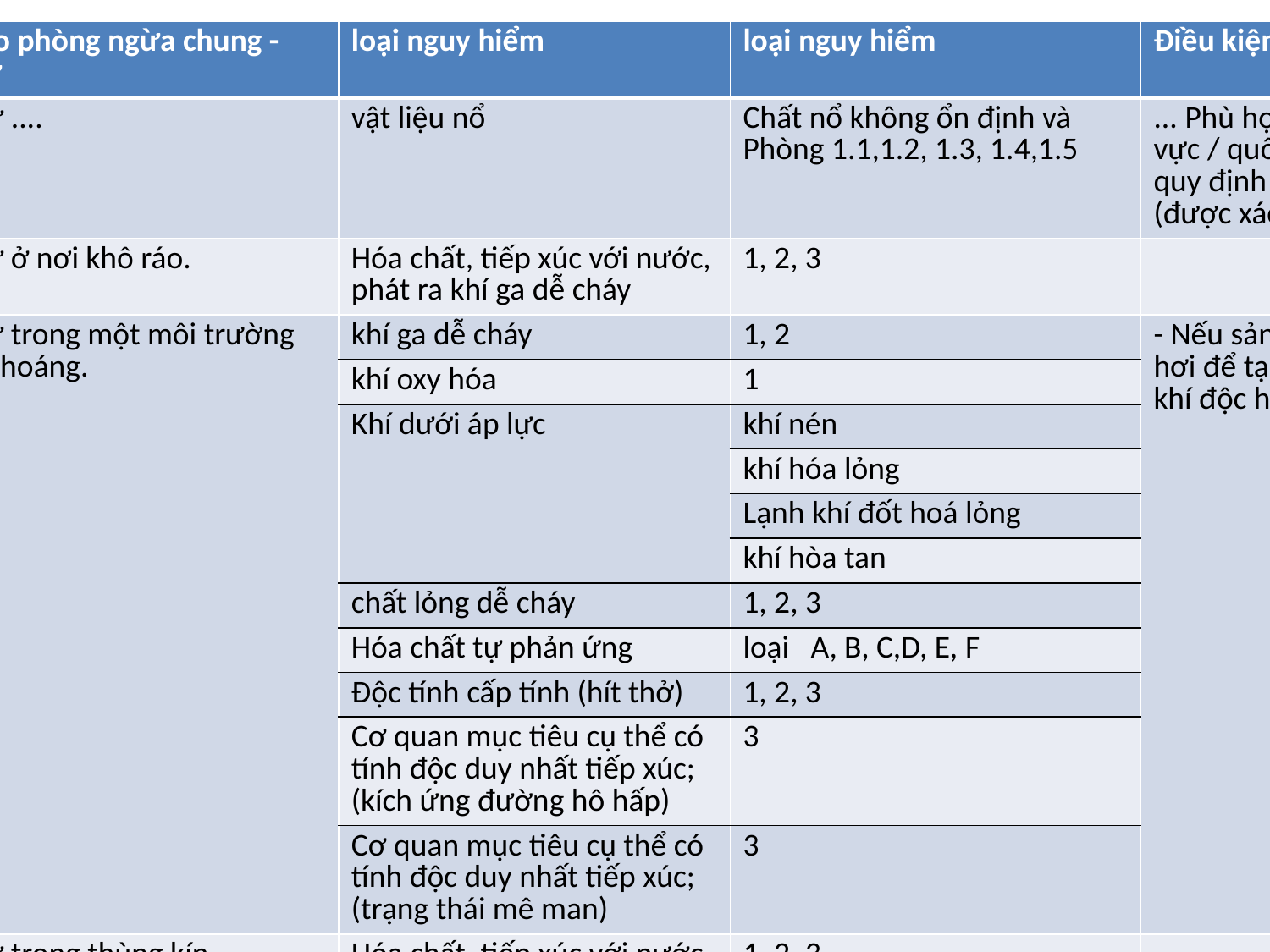

| P - Mã | Báo cáo phòng ngừa chung - lưu trữ | loại nguy hiểm | loại nguy hiểm | Điều kiện sử dụng |
| --- | --- | --- | --- | --- |
| P401 | Lưu trữ .... | vật liệu nổ | Chất nổ không ổn định và Phòng 1.1,1.2, 1.3, 1.4,1.5 | ... Phù hợp với / khu vực / quốc gia / quốc tế quy định địa phương (được xác định). |
| P402 | Lưu trữ ở nơi khô ráo. | Hóa chất, tiếp xúc với nước, phát ra khí ga dễ cháy | 1, 2, 3 |  |
| P403 | Lưu trữ trong một môi trường thông thoáng. | khí ga dễ cháy | 1, 2 | - Nếu sản phẩm là dễ bay hơi để tạo ra bầu không khí độc hại. |
|  |  | khí oxy hóa | 1 |  |
|  |  | Khí dưới áp lực | khí nén |  |
|  |  |  | khí hóa lỏng |  |
|  |  |  | Lạnh khí đốt hoá lỏng |  |
|  |  |  | khí hòa tan |  |
|  |  | chất lỏng dễ cháy | 1, 2, 3 |  |
|  |  | Hóa chất tự phản ứng | loại A, B, C,D, E, F |  |
|  |  | Độc tính cấp tính (hít thở) | 1, 2, 3 |  |
|  |  | Cơ quan mục tiêu cụ thể có tính độc duy nhất tiếp xúc; (kích ứng đường hô hấp) | 3 |  |
|  |  | Cơ quan mục tiêu cụ thể có tính độc duy nhất tiếp xúc; (trạng thái mê man) | 3 |  |
| P404 | Lưu trữ trong thùng kín. | Hóa chất, tiếp xúc với nước, phát ra khí ga dễ cháy | 1, 2, 3 |  |
| P405 | Cửa hàng bị nhốt. | Độc tính cấp tính (bằng miệng) | 1, 2, 3 |  |
|  |  | Độc tính cấp tính (da) | 1, 2, 3 |  |
|  |  | Độc tính cấp tính (hít thở) | 1, 2, 3 |  |
|  |  | Kích thích sự ăn mòn da / da | 1A, 1B, 1C |  |
|  |  | Đột biến tế bào mầm | 1A, 1B, 2 |  |
|  |  | gây ung thư | 1A, 1B, 2 |  |
|  |  | độc tính sinh sản | 1A, 1B, 2 |  |
|  |  | Độc tính cơ quan đích cụ thể - tiếp xúc duy nhất | 1, 2 |  |
|  |  | Cơ quan mục tiêu cụ thể có tính độc duy nhất tiếp xúc; (kích ứng đường hô hấp) | 3 |  |
|  |  | Cơ quan mục tiêu cụ thể có tính độc duy nhất tiếp xúc; (trạng thái mê man) | 3 |  |
|  |  | khát vọng nguy hiểm | 1 |  |
| P406 | Lưu trữ trong ăn mòn kháng / ... container với một lớp lót bên trong kháng. | Ăn mòn kim loại | 1 | ... Hãng sản xuất / nhà cung cấp để xác định vật liệu tương thích khác. |
| P407 | Duy trì khoảng cách không khí giữa đống / pallet. | Hóa chất tự sưởi ấm | 1, 2 |  |
| P410 | Bảo vệ từ ánh sáng mặt trời. | sol khí dễ cháy | 1, 2 |  |
|  |  | Khí dưới áp lực | khí nén khí hóa lỏng khí hòa tan |  |
|  |  | Hóa chất tự sưởi ấm | 1, 2 |  |
|  |  | peroxit hữu cơ | loại A, B, C, D, E, F |  |
| P411 | Bảo quản ở nhiệt độ không quá ... o C / ... o F. | Hóa chất tự phản ứng | loại A, B, C, D, E, F | ... Hãng sản xuất / nhà cung cấp để xác định nhiệt độ |
|  |  | peroxit hữu cơ | loại A, B, C, D, E, F |  |
| P412 | Không tiếp xúc với nhiệt độ vượt quá 50 oC/122 oF. | sol khí dễ cháy | 1, 2 |  |
| P413 | Khối lượng lớn lưu trữ lớn hơn ... kg / ... lbs ở nhiệt độ không quá ... oC / oF .... | Hóa chất tự sưởi ấm | 1, 2 | ... Hãng sản xuất / nhà cung cấp để xác định khối lượng và nhiệt độ. |
| P420 | Tránh xa các vật liệu khác. | Hóa chất tự phản ứng | loại A, B, C, D, E, F |  |
|  |  | Hóa chất tự sưởi ấm | 1, 2 |  |
|  |  | peroxit hữu cơ | loại A, B, C, D, E, F |  |
| P422 | Nội dung lưu trữ dưới ... | chất lỏng tự cháy | 1 | ... Hãng sản xuất / nhà cung cấp để xác định chất lỏng thích hợp hoặc khí trơ |
|  |  | chất rắn tự cháy | 1 |  |
| P402 + P404 | Lưu trữ ở nơi khô ráo. Lưu trữ trong thùng kín. | Hóa chất, tiếp xúc với nước, phát ra khí ga dễ cháy | 1, 2, 3 |  |
| P403 + P233 | Lưu trữ trong một môi trường thông thoáng. Giữ bao bì kín. | Độc tính cấp tính (hít thở) | 1, 2, 3 | - Nếu sản phẩm là dễ bay hơi để tạo ra nguy hiểm |
|  |  | Cụ thể cơ quan đích độc hại không khí độc. - Tiếp xúc duy nhất; (kích ứng đường hô hấp) | 3 |  |
|  |  | Độc tính cơ quan đích cụ thể - tiếp xúc duy nhất; (trạng thái mê man) | 3 |  |
| P403 + P235 | Lưu trữ trong một môi trường thông thoáng. Giữ mát. | chất lỏng dễ cháy | 1, 2, 3 |  |
|  |  | Hóa chất tự phản ứng | loại A, B, C, D, E, F |  |
| P410 + P403 | Bảo vệ từ ánh sáng mặt trời. Lưu trữ trong một môi trường thông thoáng. | Khí dưới áp lực | Khí hóa lỏng khí ga nén hòa tan |  |
| P410 + P412 | Bảo vệ từ ánh sáng mặt trời. Không tiếp xúc với nhiệt độ vượt quá 50 oC/122oF. | sol khí dễ cháy | 1, 2 |  |
| P411 + P235 | Bảo quản ở nhiệt độ không quá ... oC / oF .... Giữ mát. | peroxit hữu cơ | loại A, B, C, D, E, F | ... Hãng sản xuất / nhà cung cấp để xác định nhiệt độ. |
|  |  |  |  |  |
|  |  |  |  |  |
|  |  |  |  |  |
|  |  |  |  |  |
|  |  |  |  |  |
|  |  |  |  |  |
|  |  |  |  |  |
|  |  |  |  |  |